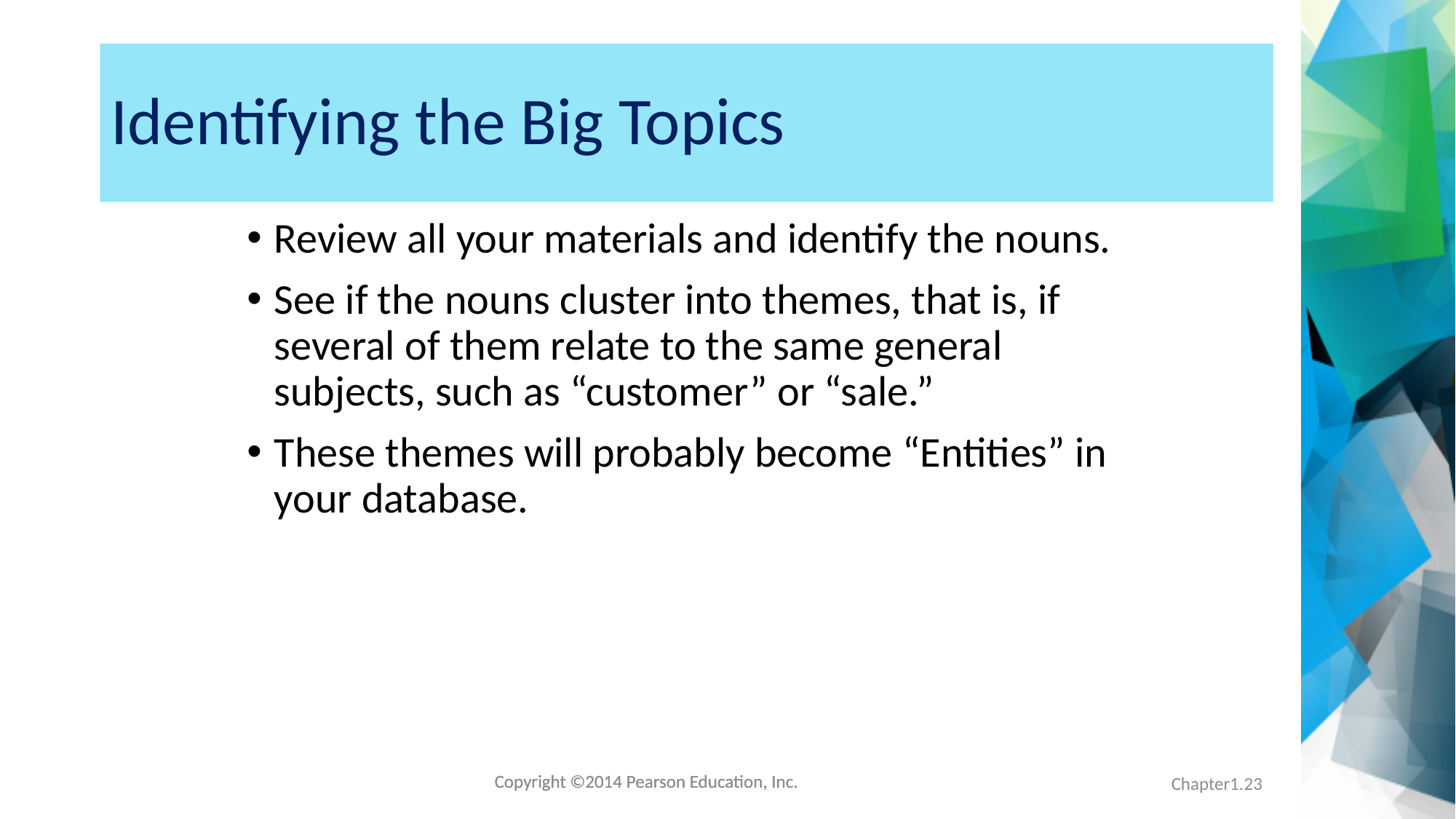

# Identifying the Big Topics
Review all your materials and identify the nouns.
See if the nouns cluster into themes, that is, if several of them relate to the same general subjects, such as “customer” or “sale.”
These themes will probably become “Entities” in your database.

Chapter1.23